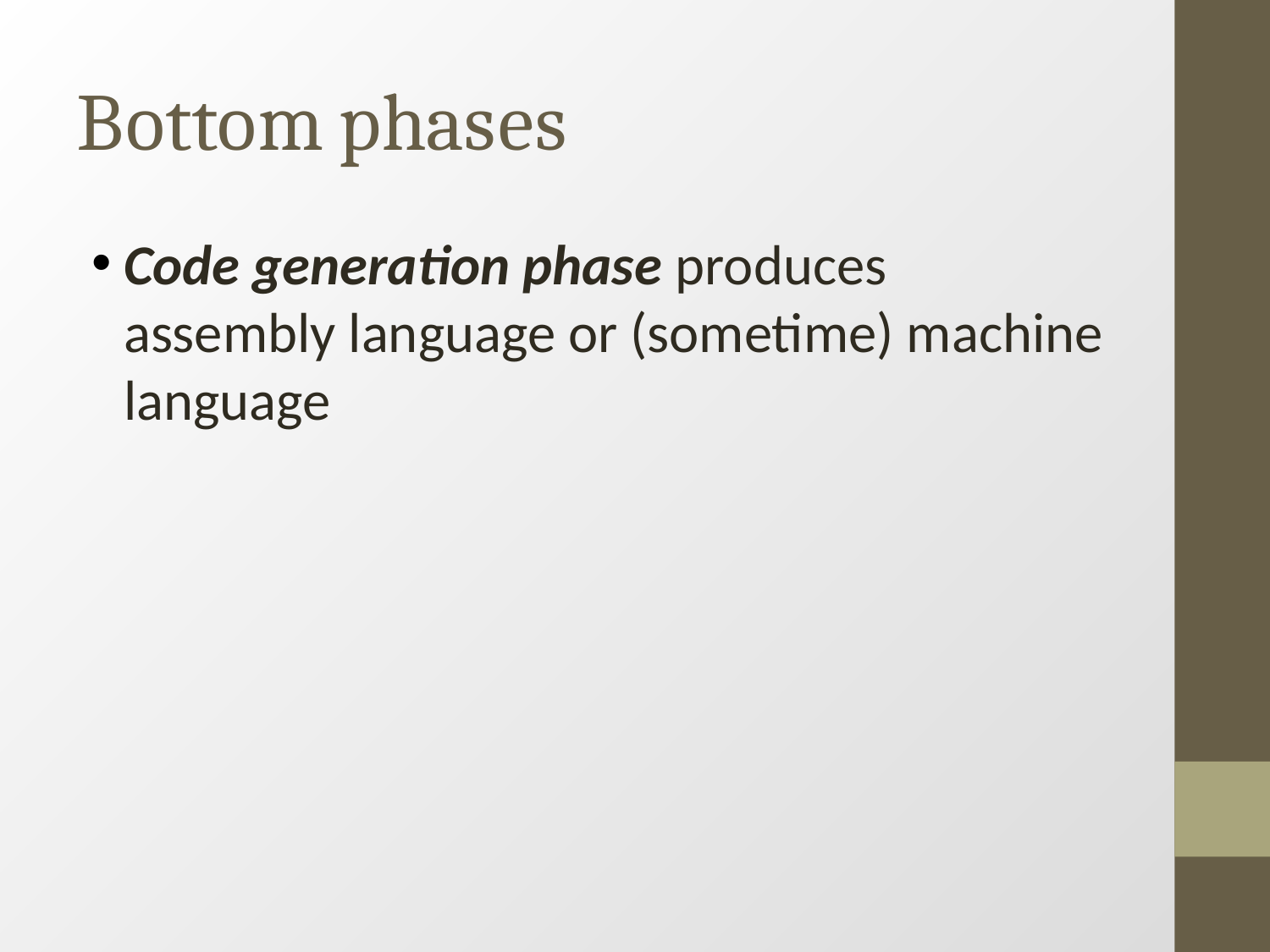

Bottom phases
Code generation phase produces assembly language or (sometime) machine language